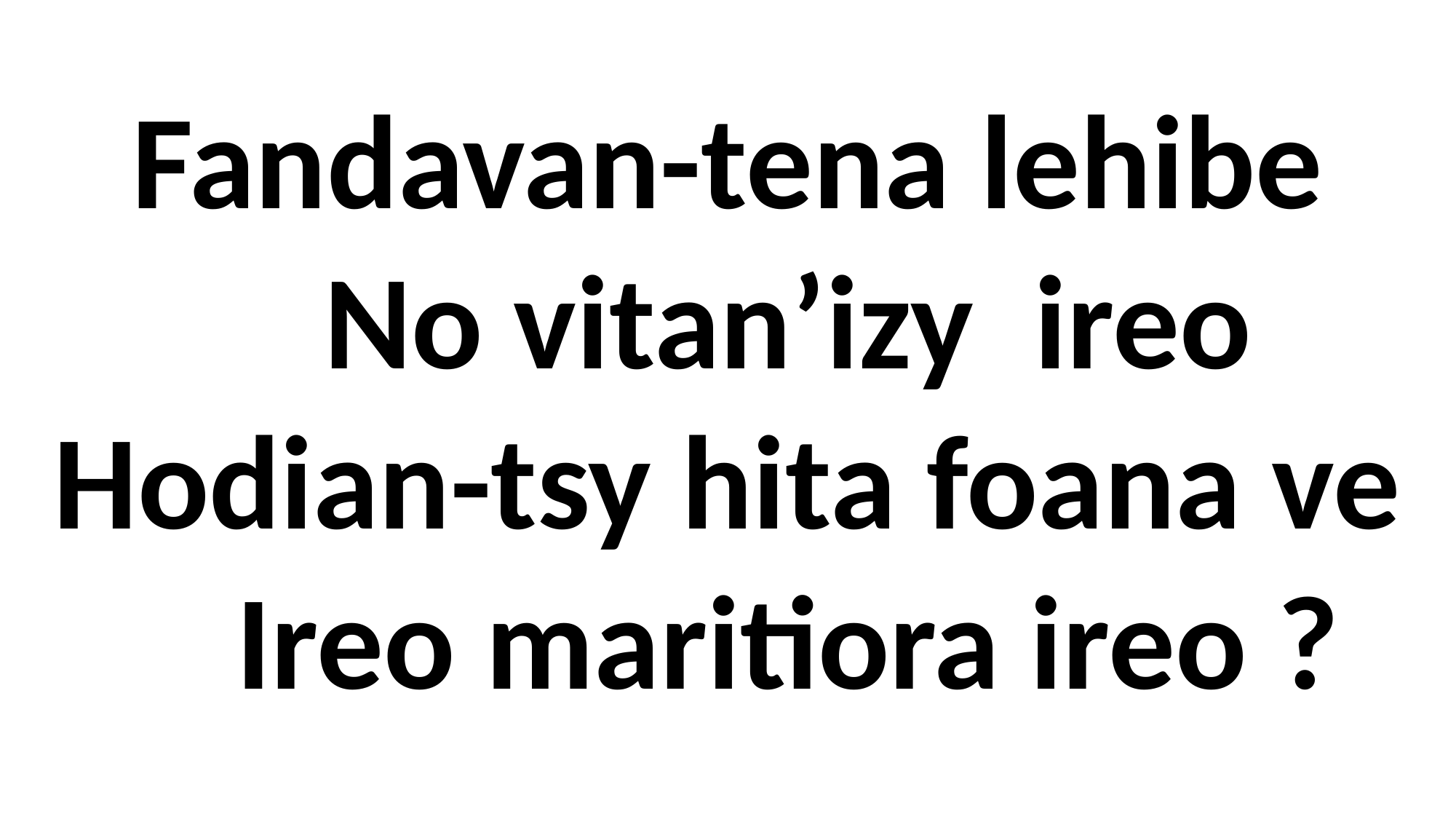

Fandavan-tena lehibe
    No vitan’izy  ireo
Hodian-tsy hita foana ve
    Ireo maritiora ireo ?